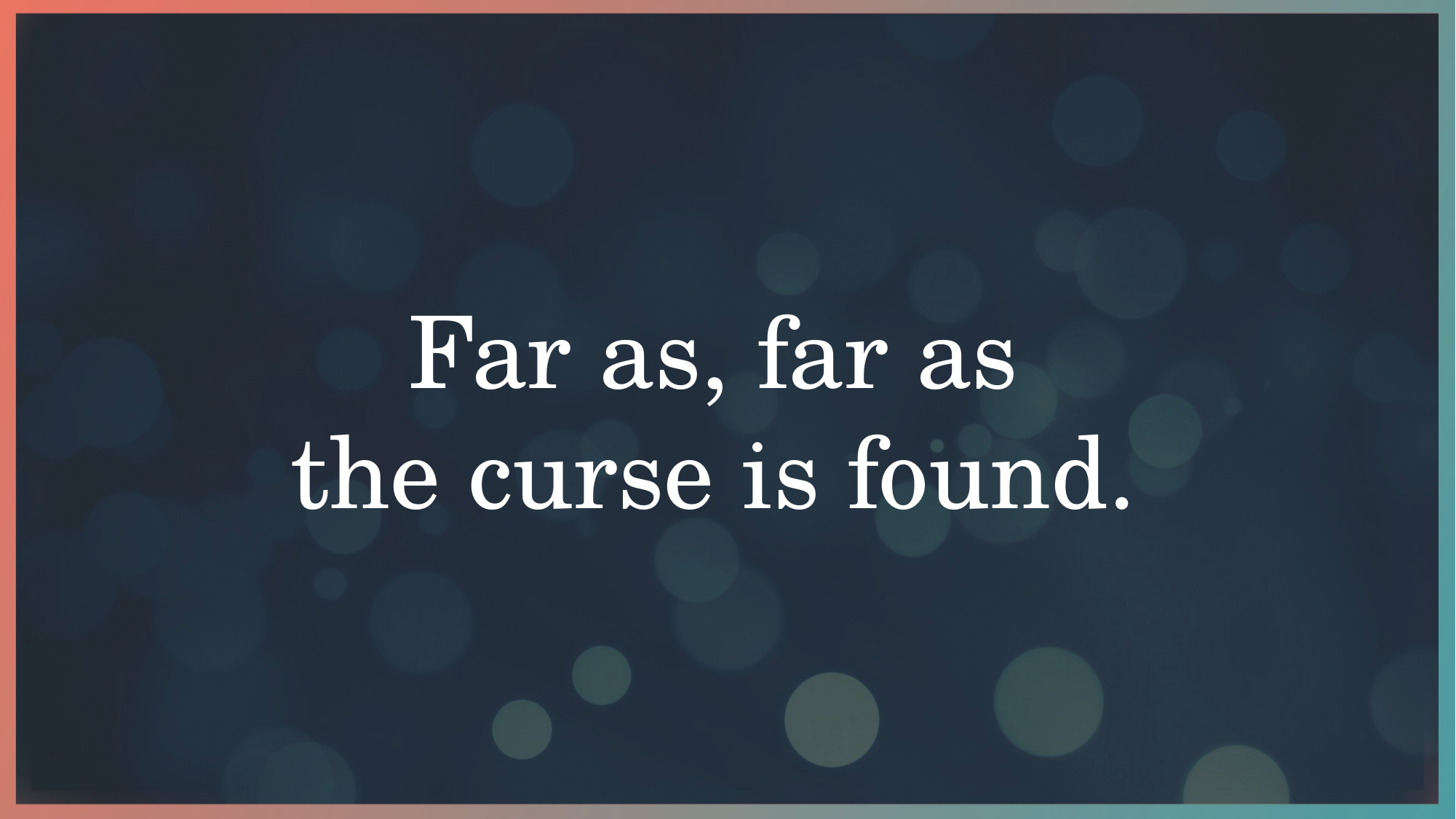

Far as, far as
the curse is found.